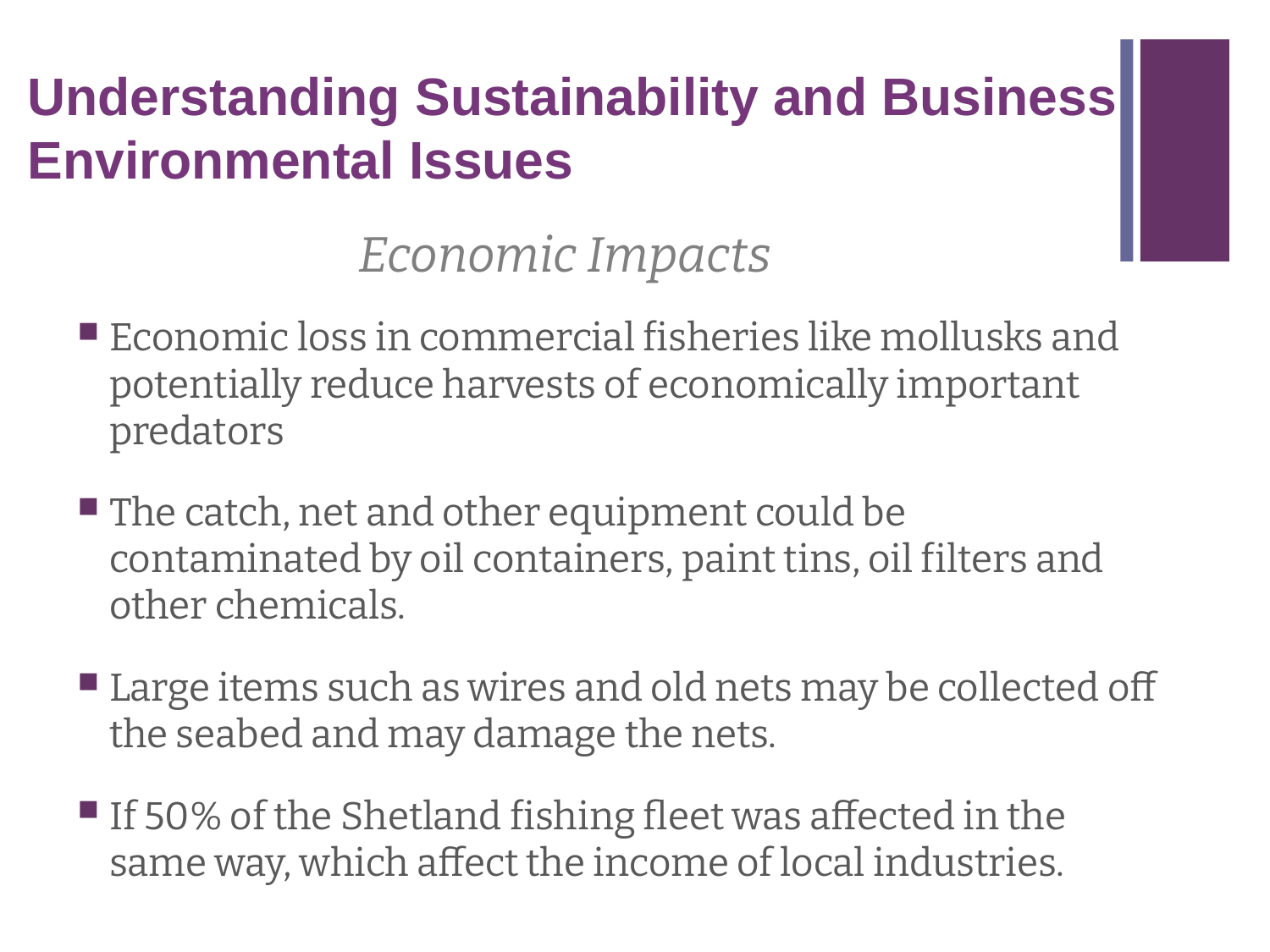

Understanding Sustainability and Business  Environmental Issues
Economic Impacts

Economic loss in commercial fisheries like mollusks and potentially reduce harvests of economically important predators
The catch, net and other equipment could be contaminated by oil containers, paint tins, oil filters and other chemicals.
Large items such as wires and old nets may be collected off the seabed and may damage the nets.
If 50% of the Shetland fishing fleet was affected in the same way, which affect the income of local industries.